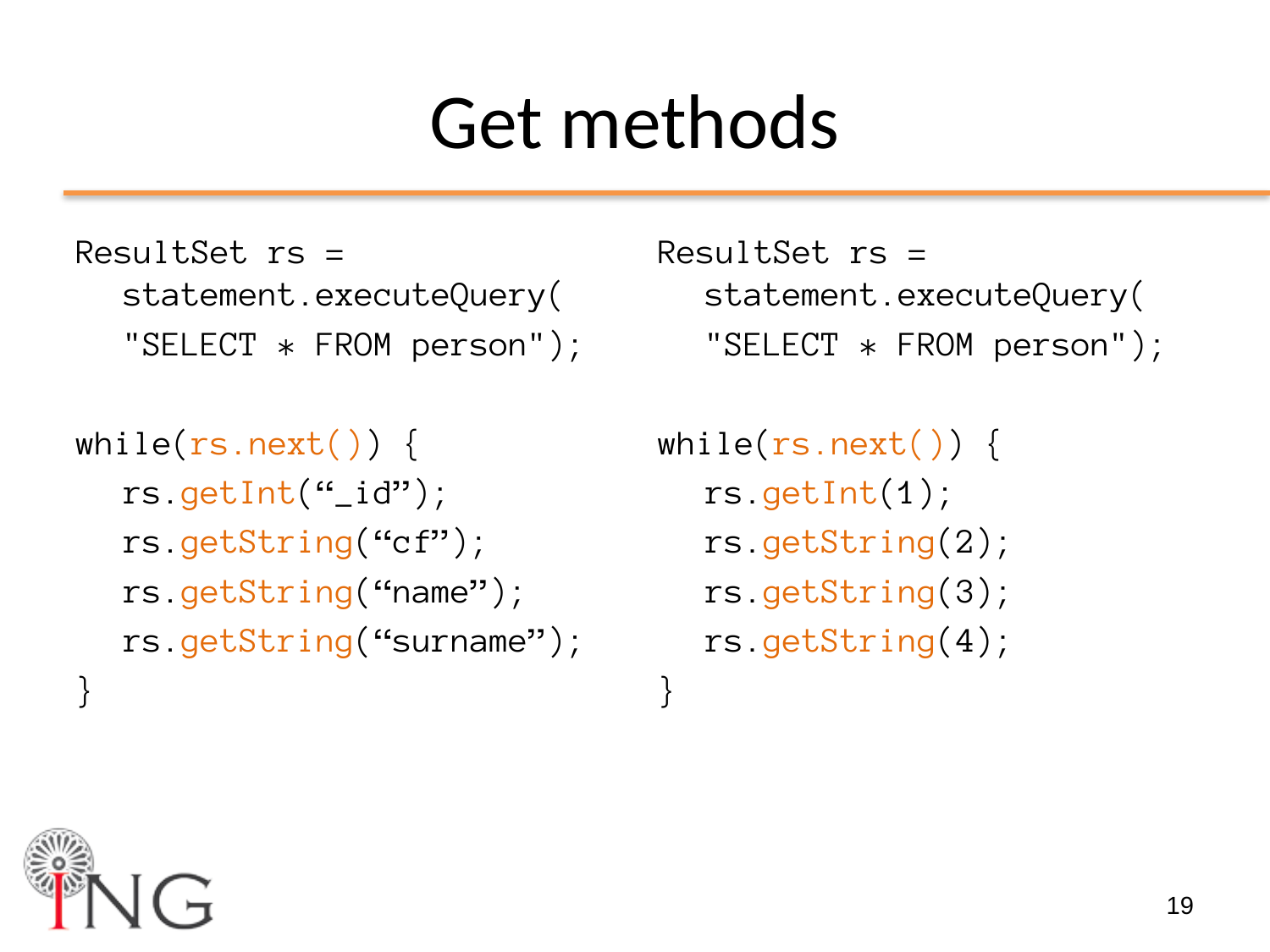

# Get methods
ResultSet rs = statement.executeQuery(
	"SELECT * FROM person");

while(rs.next()) {
	rs.getInt(“_id”);
	rs.getString(“cf”);
	rs.getString(“name”);
	rs.getString(“surname”);
}

ResultSet rs = statement.executeQuery(
	"SELECT * FROM person");

while(rs.next()) {
	rs.getInt(1);
	rs.getString(2);
	rs.getString(3);
	rs.getString(4);
}

19